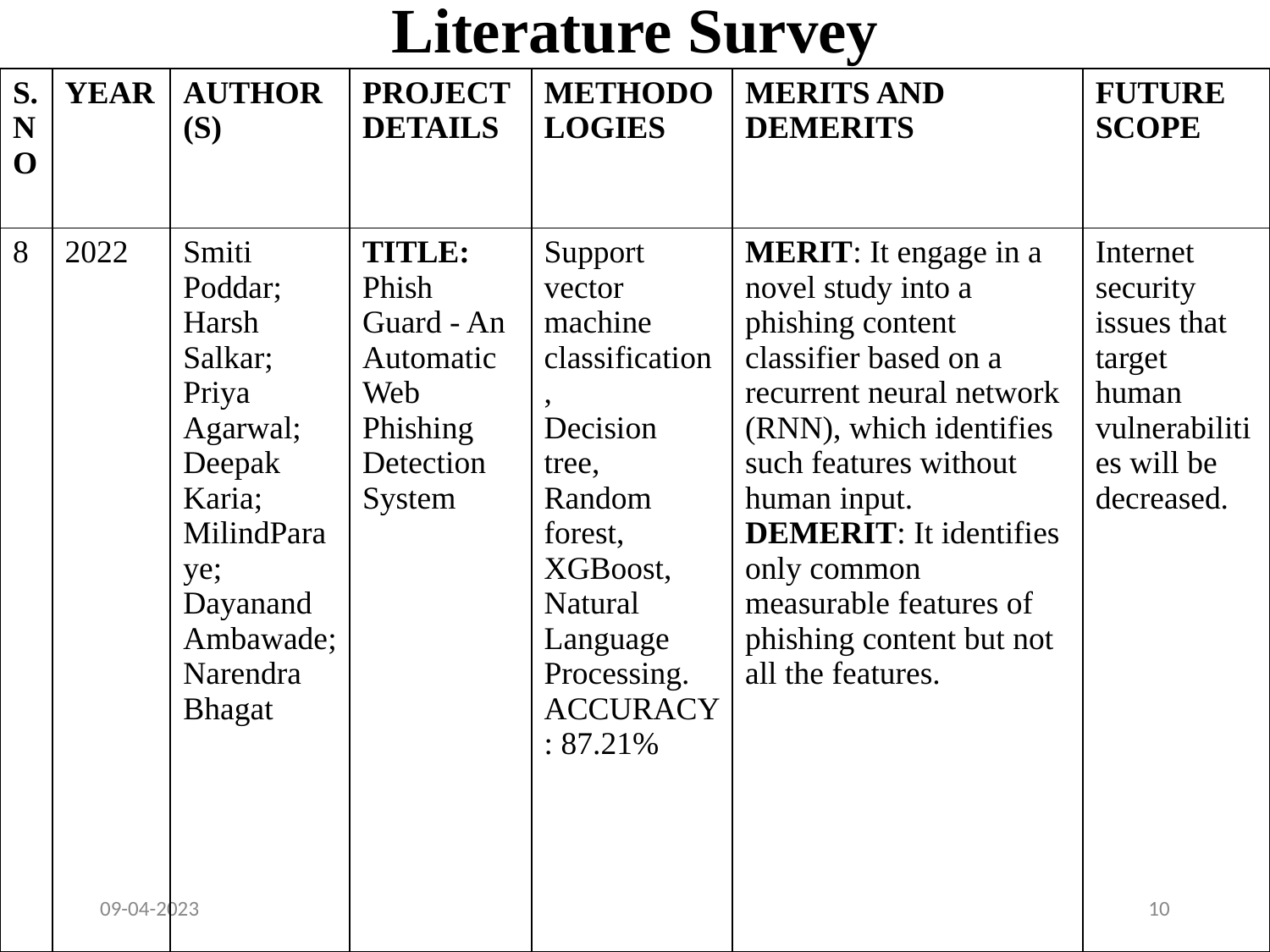

# Literature Survey
| S. NO | YEAR | AUTHOR (S) | PROJECT DETAILS | METHODOLOGIES | MERITS AND DEMERITS | FUTURE SCOPE |
| --- | --- | --- | --- | --- | --- | --- |
| 8 | 2022 | Smiti Poddar; Harsh Salkar; Priya Agarwal; Deepak Karia; MilindParaye; Dayanand Ambawade; Narendra Bhagat | TITLE: Phish Guard - An Automatic Web Phishing Detection System | Support vector machine classification, Decision tree, Random forest, XGBoost, Natural Language Processing. ACCURACY : 87.21% | MERIT: It engage in a novel study into a phishing content classifier based on a recurrent neural network (RNN), which identifies such features without human input. DEMERIT: It identifies only common measurable features of phishing content but not all the features. | Internet security issues that target human vulnerabilities will be decreased. |

09-04-2023
10